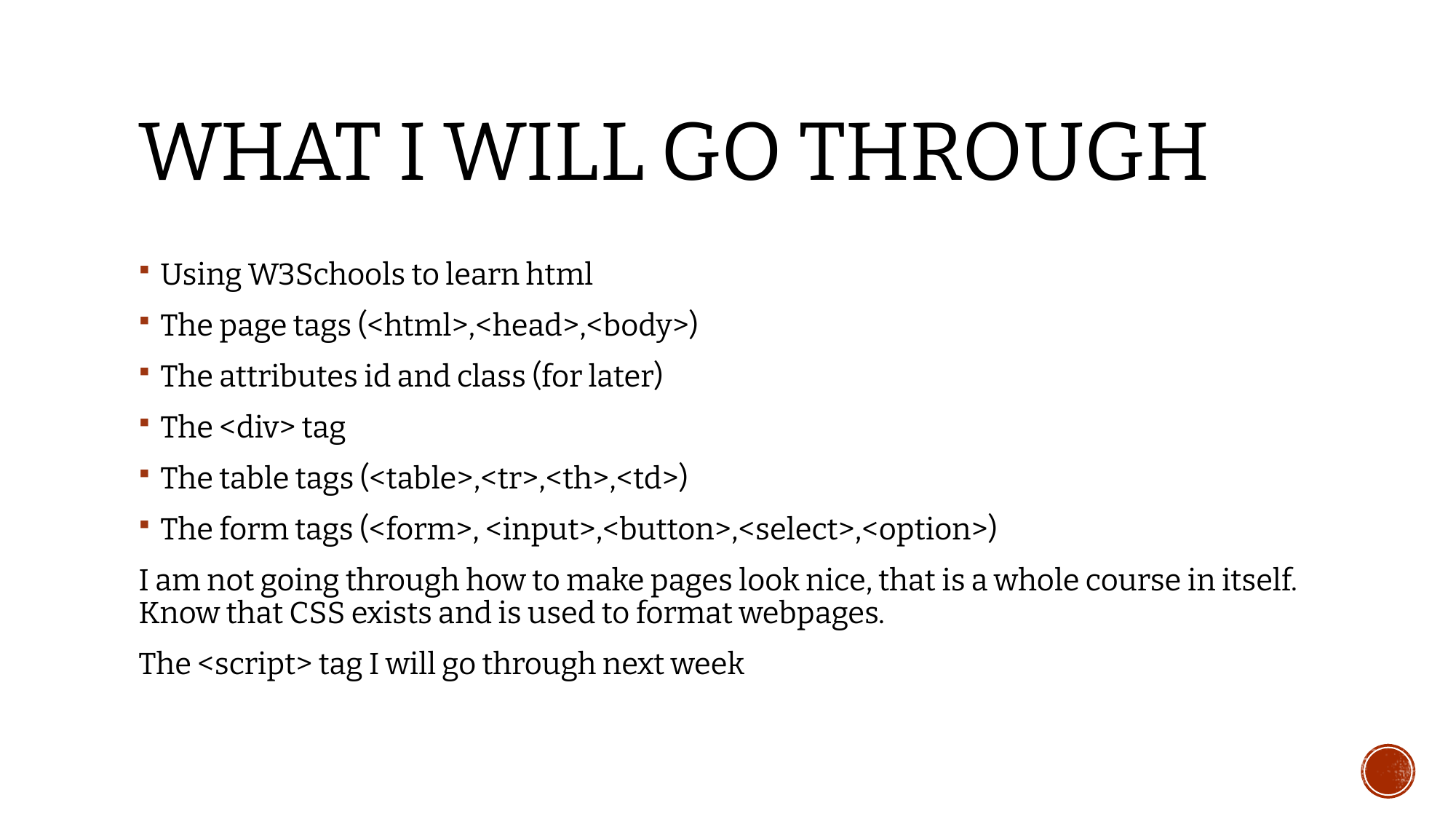

# What I will go through
Using W3Schools to learn html
The page tags (<html>,<head>,<body>)
The attributes id and class (for later)
The <div> tag
The table tags (<table>,<tr>,<th>,<td>)
The form tags (<form>, <input>,<button>,<select>,<option>)
I am not going through how to make pages look nice, that is a whole course in itself. Know that CSS exists and is used to format webpages.
The <script> tag I will go through next week